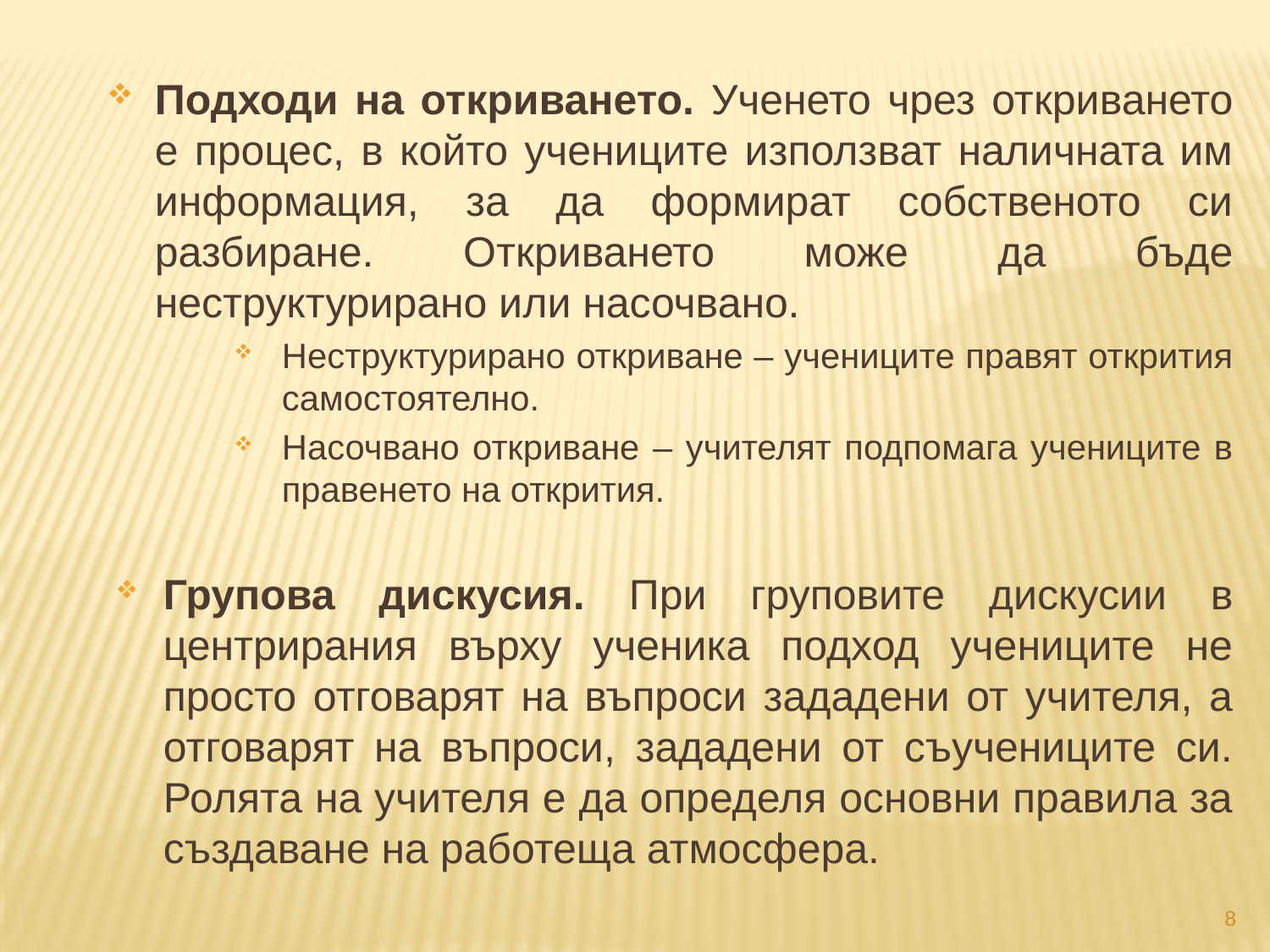

Подходи на откриването. Ученето чрез откриването е процес, в който учениците използват наличната им информация, за да формират собственото си разбиране. Откриването може да бъде неструктурирано или насочвано.
Неструктурирано откриване – учениците правят открития самостоятелно.
Насочвано откриване – учителят подпомага учениците в правенето на открития.

Групова дискусия. При груповите дискусии в центрирания върху ученика подход учениците не просто отговарят на въпроси зададени от учителя, а отговарят на въпроси, зададени от съучениците си. Ролята на учителя е да определя основни правила за създаване на работеща атмосфера.
8